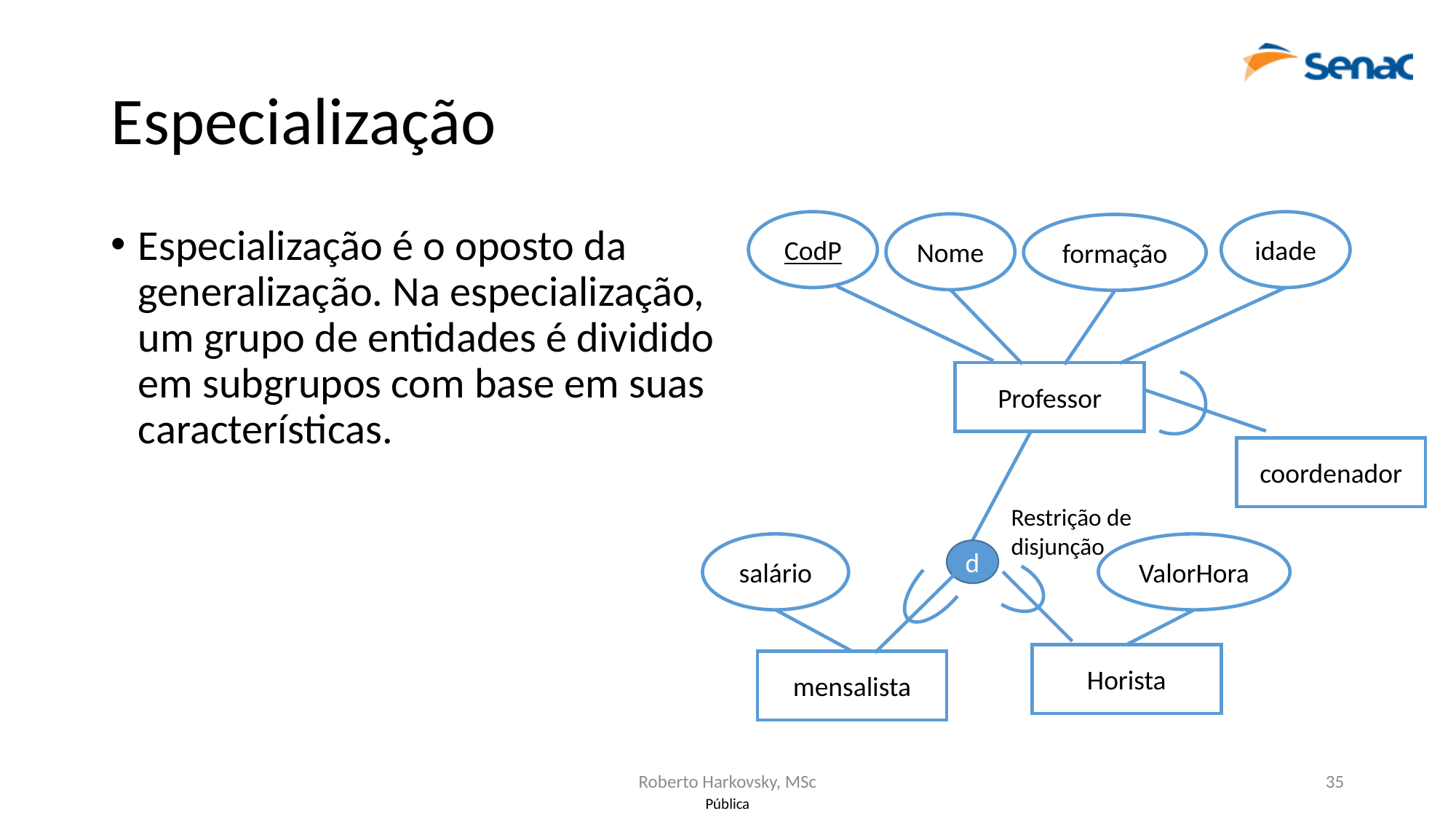

# Especialização
idade
CodP
Nome
formação
Especialização é o oposto da generalização. Na especialização, um grupo de entidades é dividido em subgrupos com base em suas características.

Professor

coordenador
Restrição de disjunção
salário
ValorHora

d

Horista
mensalista
Roberto Harkovsky, MSc
35